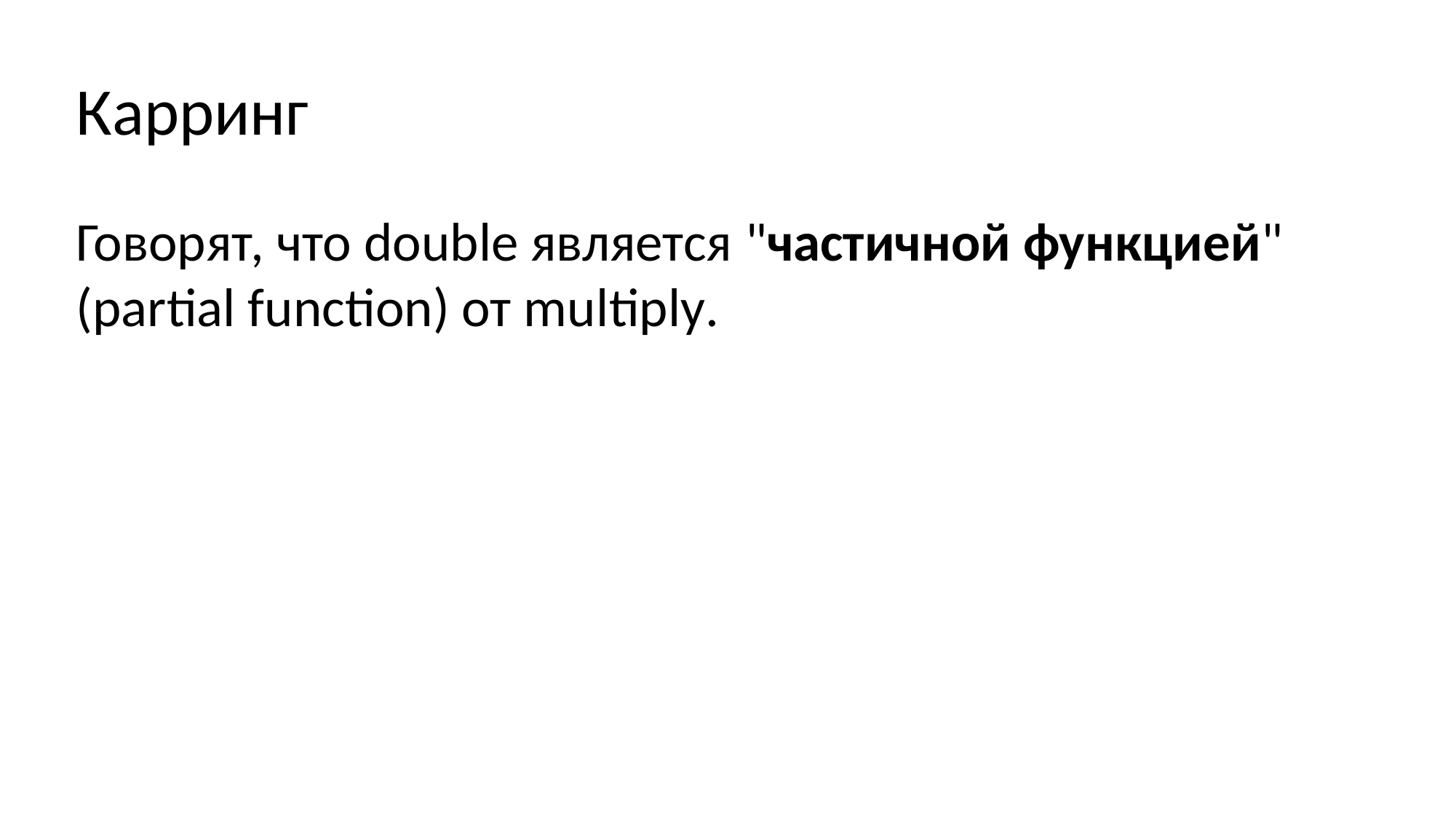

Карринг

Говорят, что double является "частичной функцией" (partial function) от multiply.